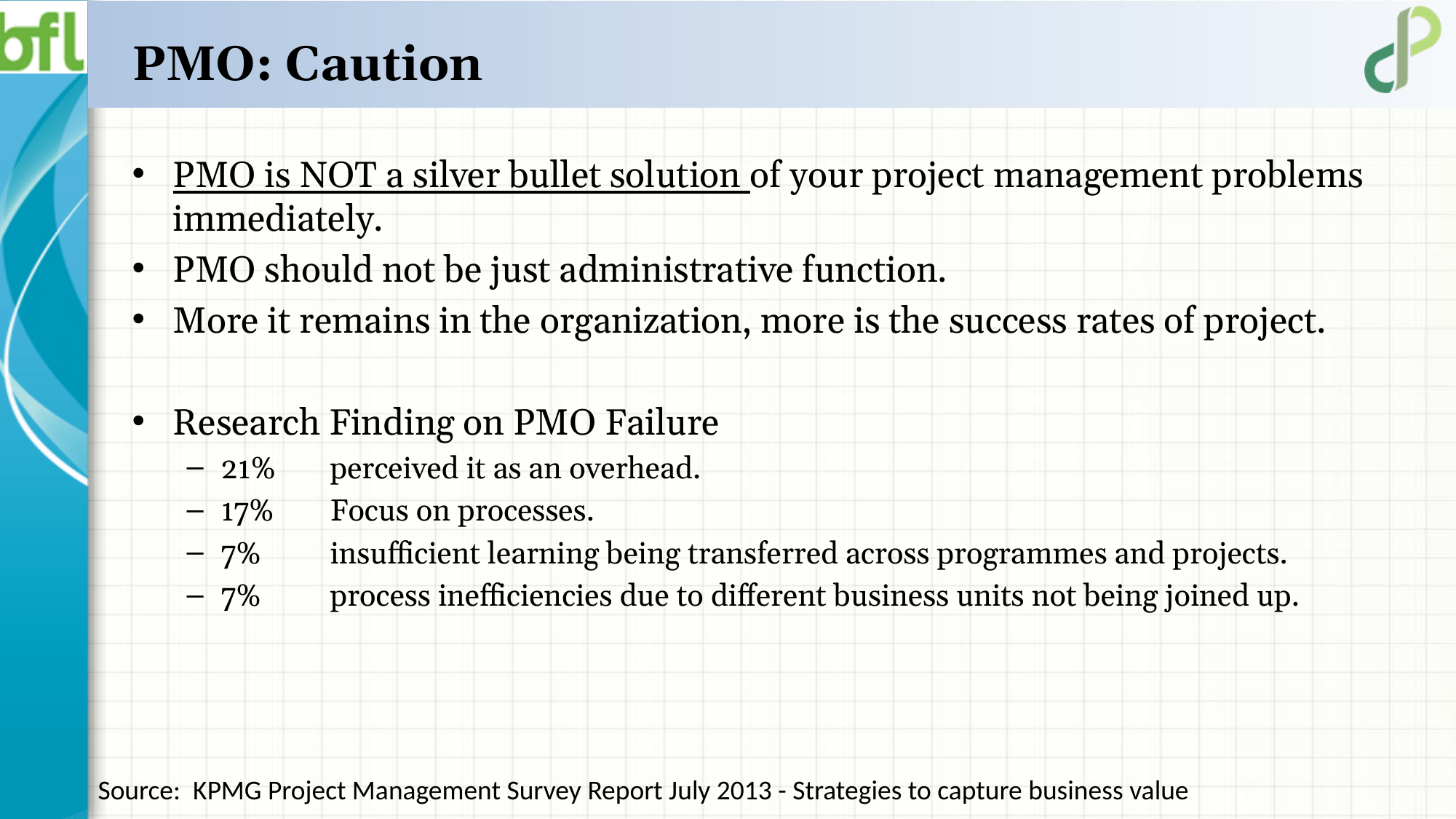

# PMO: Caution
PMO is NOT a silver bullet solution of your project management problems immediately.
PMO should not be just administrative function.
More it remains in the organization, more is the success rates of project.

Research Finding on PMO Failure
21%  	perceived it as an overhead.
17%  	Focus on processes.
7% 	insufficient learning being transferred across programmes and projects.
7% 	process inefficiencies due to different business units not being joined up.

Source:  KPMG Project Management Survey Report July 2013 - Strategies to capture business value